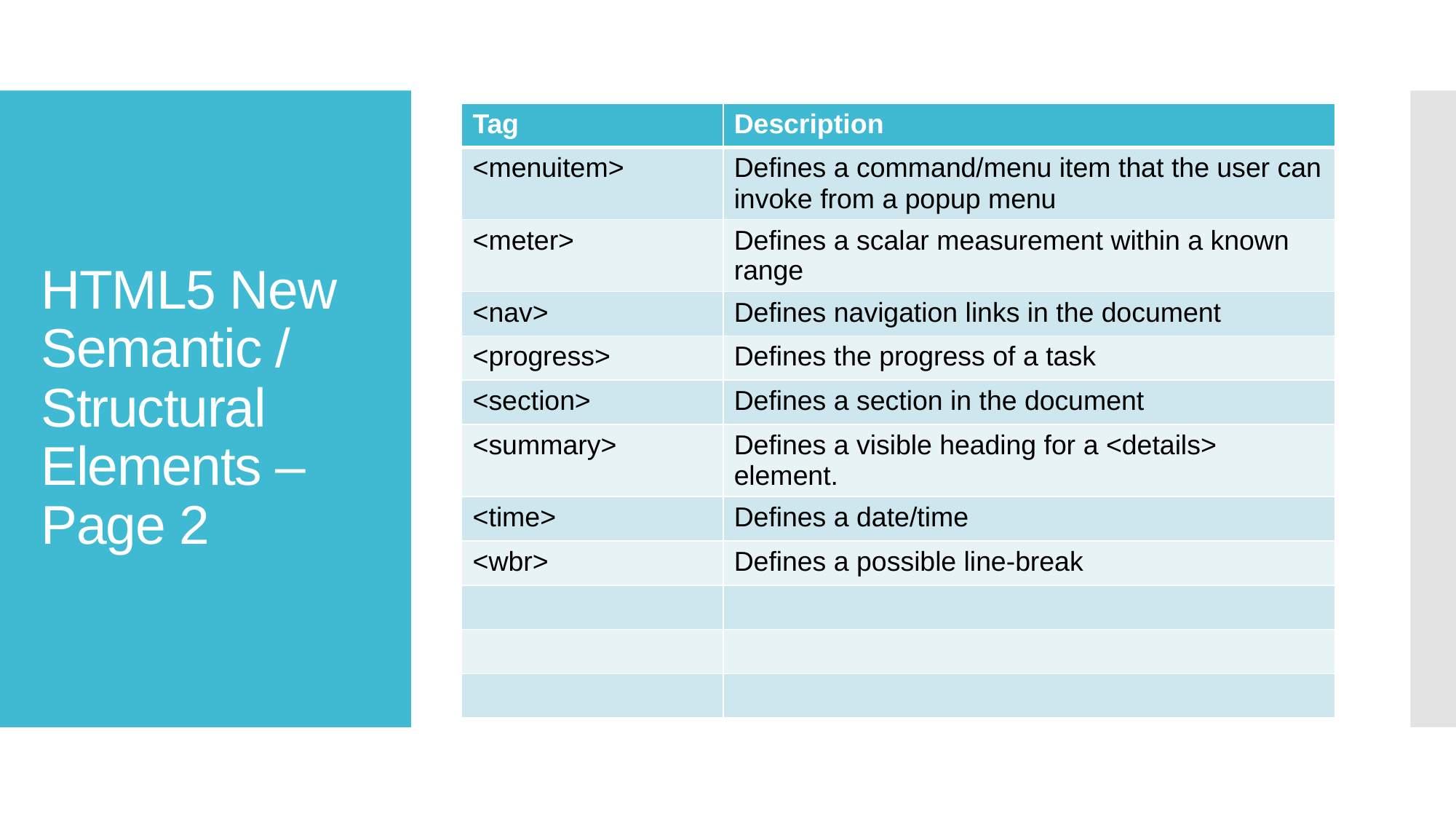

| Tag | Description |
| --- | --- |
| <menuitem> | Defines a command/menu item that the user can invoke from a popup menu |
| <meter> | Defines a scalar measurement within a known range |
| <nav> | Defines navigation links in the document |
| <progress> | Defines the progress of a task |
| <section> | Defines a section in the document |
| <summary> | Defines a visible heading for a <details> element. |
| <time> | Defines a date/time |
| <wbr> | Defines a possible line-break |
|  |  |
|  |  |
|  |  |
# HTML5 New Semantic / Structural Elements – Page 2